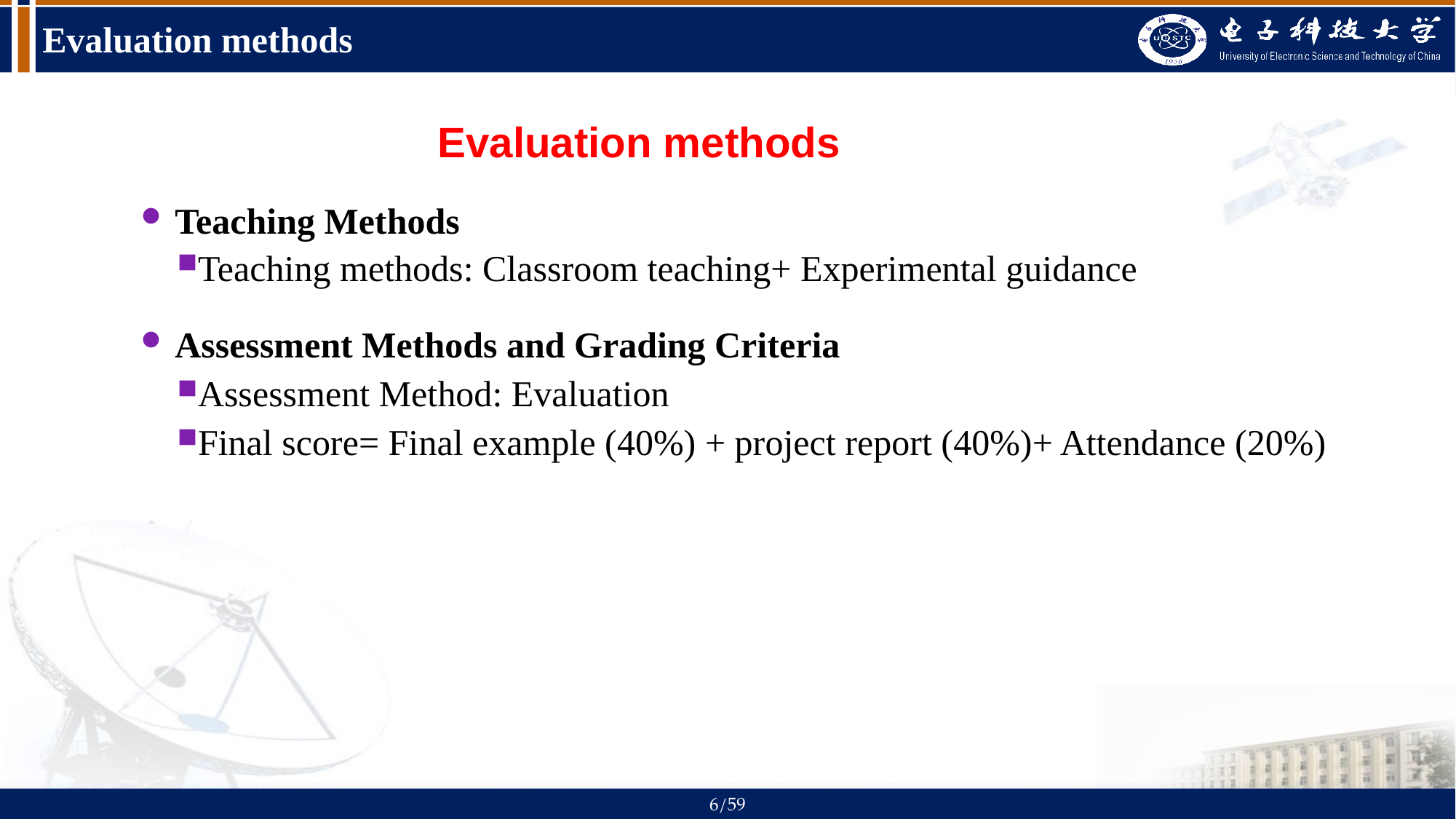

# Evaluation methods
Evaluation methods
Teaching Methods
Teaching methods: Classroom teaching+ Experimental guidance

Assessment Methods and Grading Criteria
Assessment Method: Evaluation
Final score= Final example (40%) + project report (40%)+ Attendance (20%)